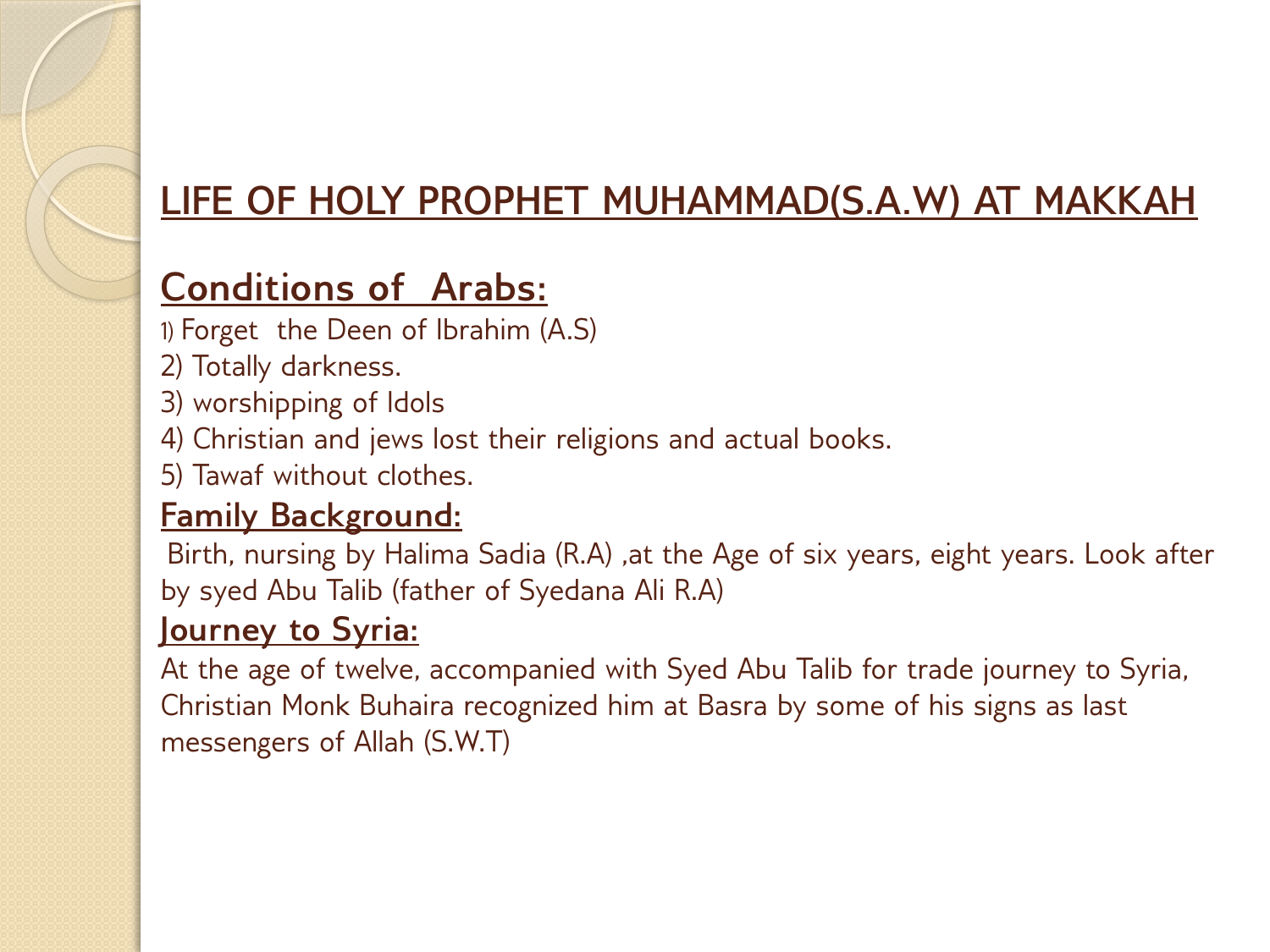

# LIFE OF HOLY PROPHET MUHAMMAD(S.A.W) AT MAKKAH Conditions of  Arabs: 1) Forget  the Deen of Ibrahim (A.S) 2) Totally darkness. 3) worshipping of Idols 4) Christian and jews lost their religions and actual books. 5) Tawaf without clothes. Family Background: Birth, nursing by Halima Sadia (R.A) ,at the Age of six years, eight years. Look after by syed Abu Talib (father of Syedana Ali R.A) Journey to Syria: At the age of twelve, accompanied with Syed Abu Talib for trade journey to Syria, Christian Monk Buhaira recognized him at Basra by some of his signs as last  messengers of Allah (S.W.T)